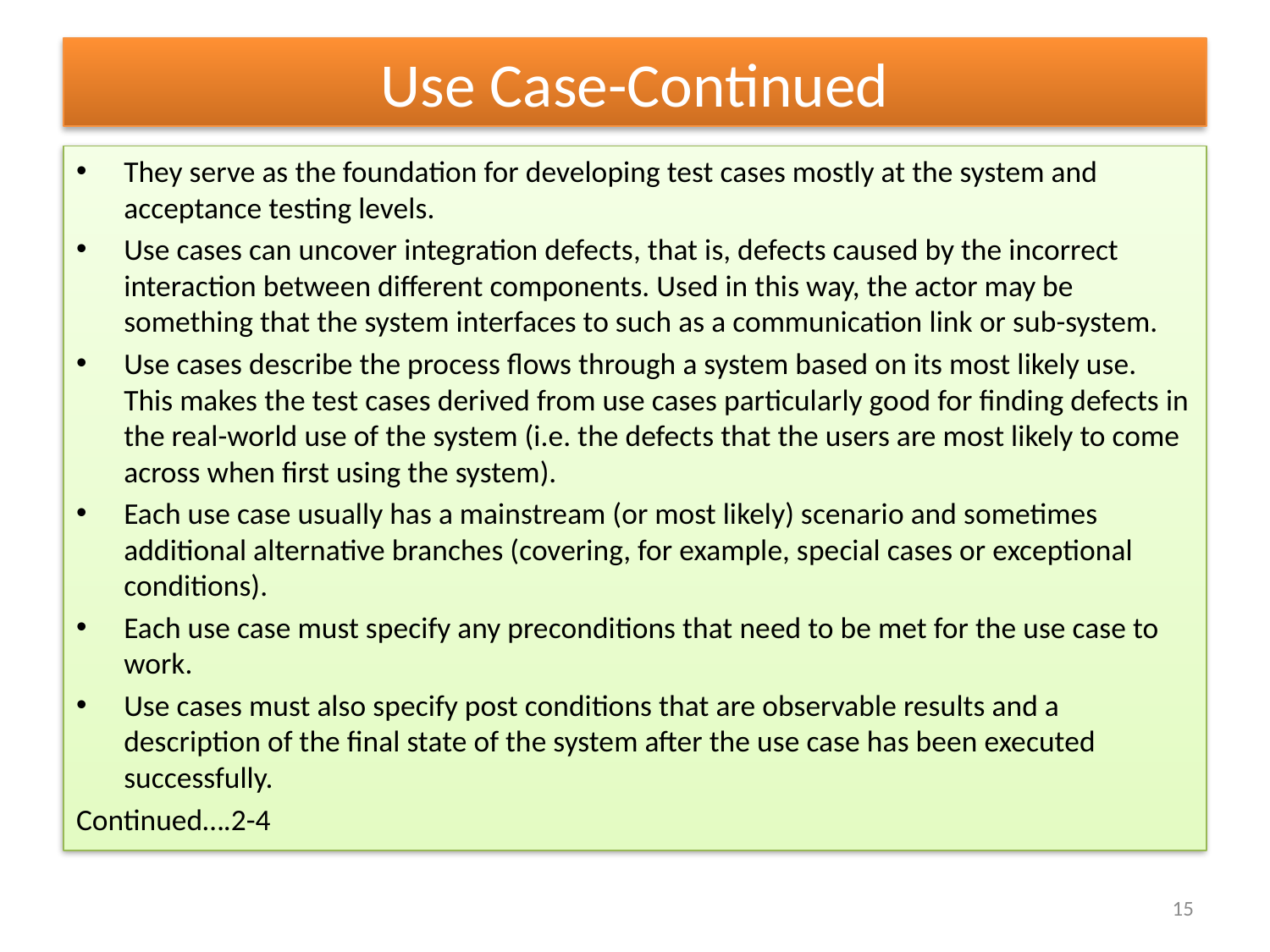

# Use Case-Continued
They serve as the foundation for developing test cases mostly at the system and acceptance testing levels.
Use cases can uncover integration defects, that is, defects caused by the incorrect interaction between different components. Used in this way, the actor may be something that the system interfaces to such as a communication link or sub-system.
Use cases describe the process flows through a system based on its most likely use. This makes the test cases derived from use cases particularly good for finding defects in the real-world use of the system (i.e. the defects that the users are most likely to come across when first using the system).
Each use case usually has a mainstream (or most likely) scenario and sometimes additional alternative branches (covering, for example, special cases or exceptional conditions).
Each use case must specify any preconditions that need to be met for the use case to work.
Use cases must also specify post conditions that are observable results and a description of the final state of the system after the use case has been executed successfully.
Continued….2-4
15